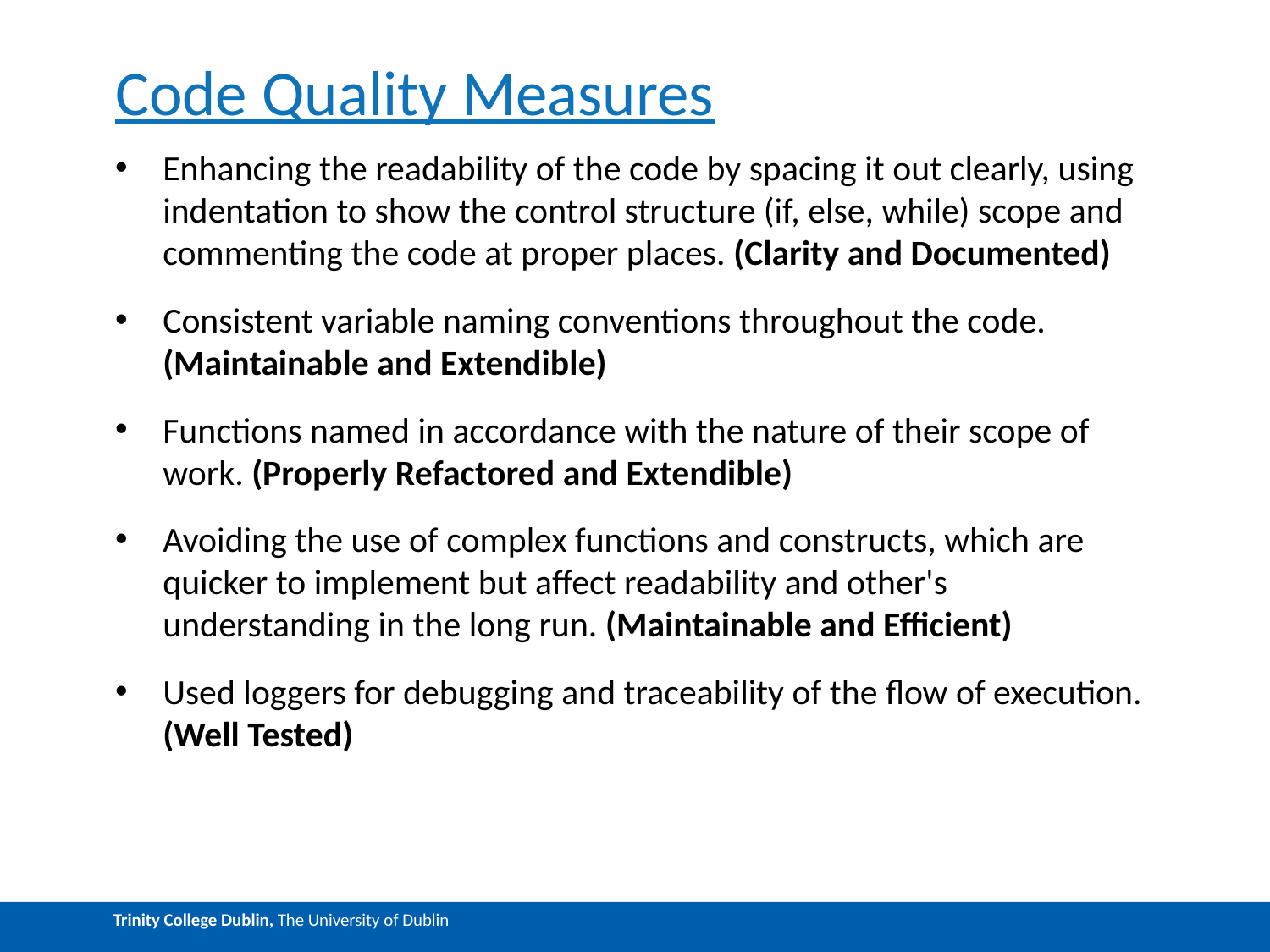

# Code Quality Measures
Enhancing the readability of the code by spacing it out clearly, using indentation to show the control structure (if, else, while) scope and commenting the code at proper places. (Clarity and Documented)
Consistent variable naming conventions throughout the code. (Maintainable and Extendible)
Functions named in accordance with the nature of their scope of work. (Properly Refactored and Extendible)
Avoiding the use of complex functions and constructs, which are quicker to implement but affect readability and other's understanding in the long run. (Maintainable and Efficient)
Used loggers for debugging and traceability of the flow of execution. (Well Tested)